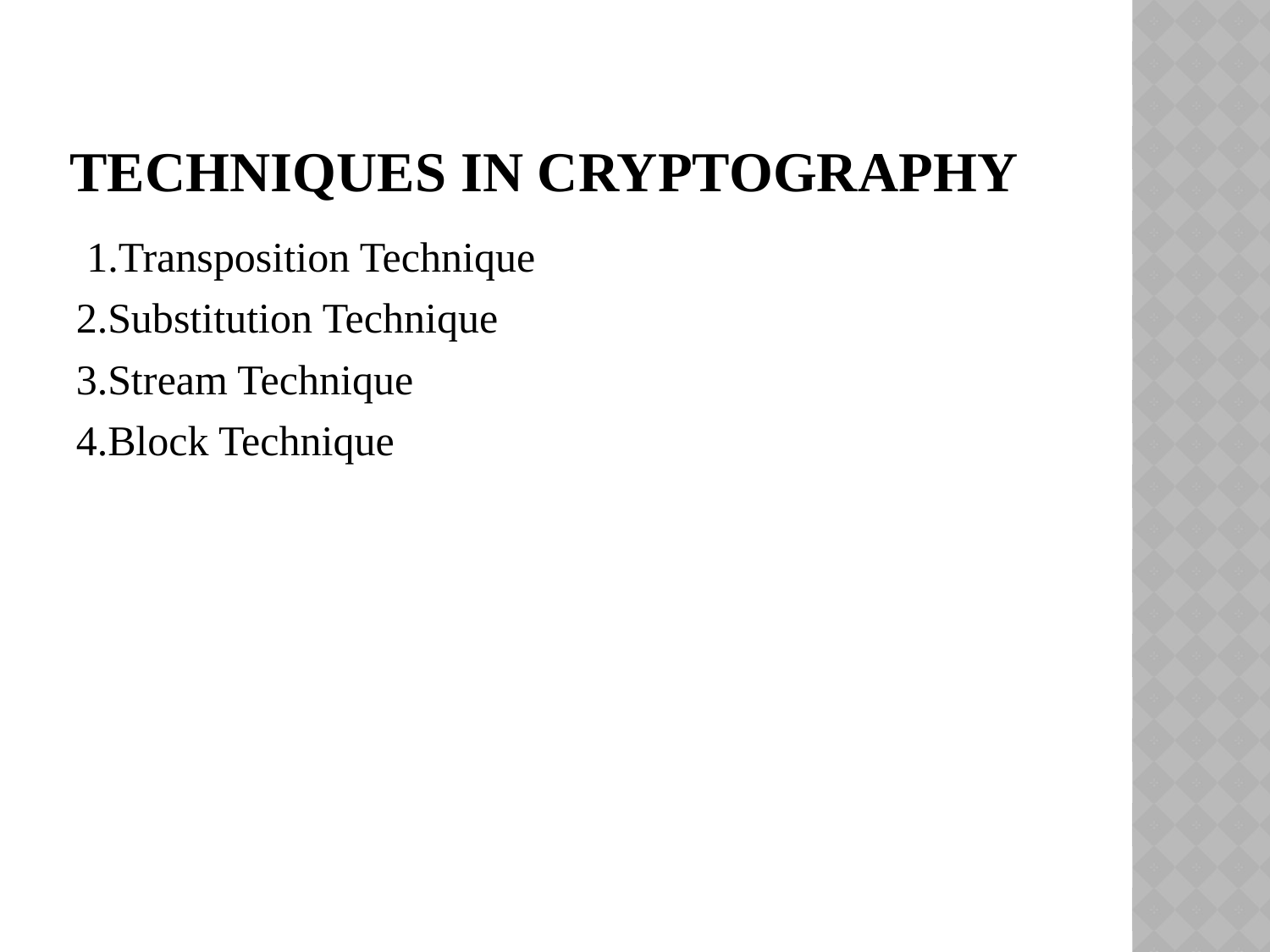

# Techniques in cryptography
 1.Transposition Technique
2.Substitution Technique
3.Stream Technique
4.Block Technique